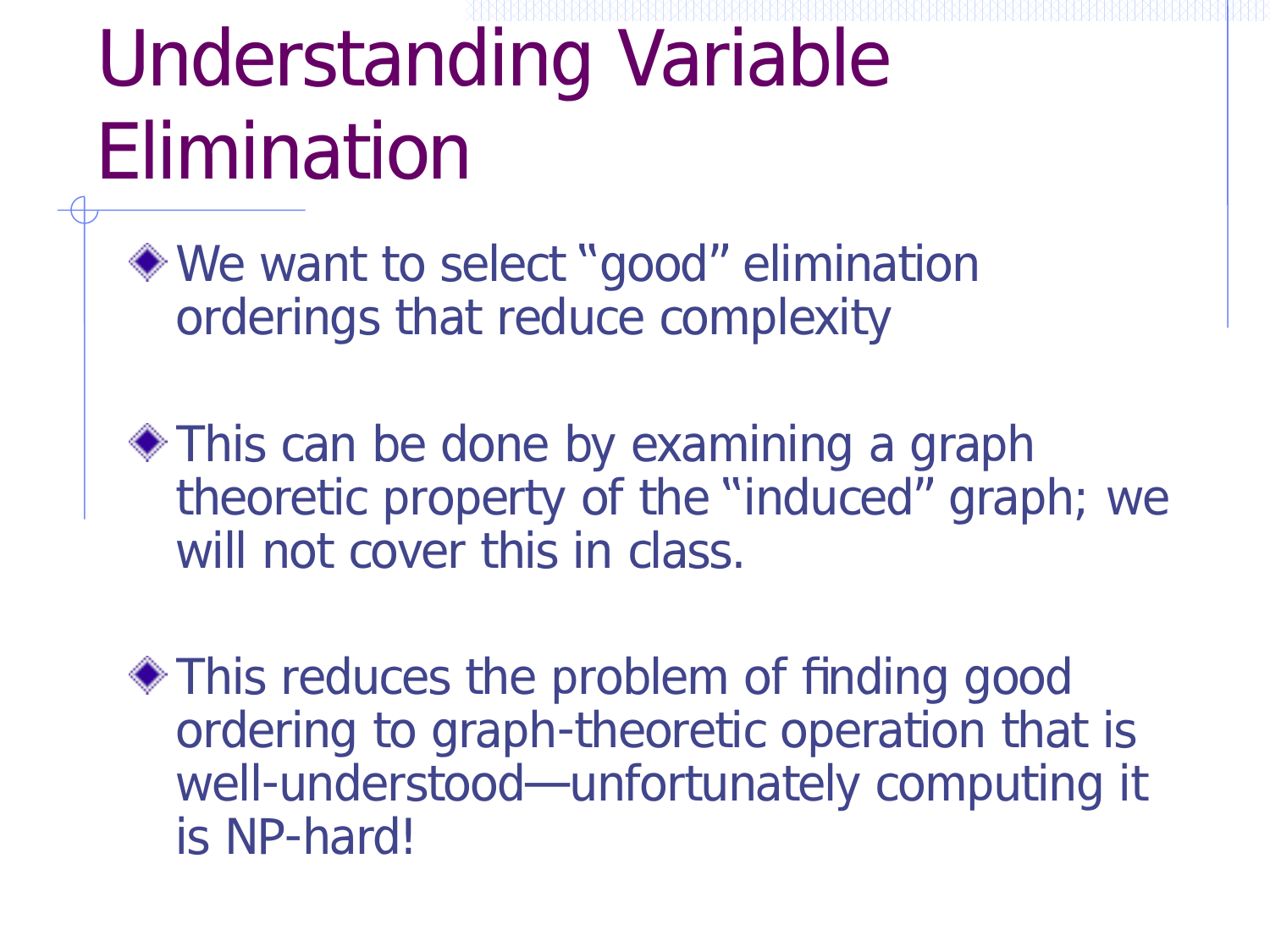

# Understanding Variable Elimination
We want to select “good” elimination orderings that reduce complexity

This can be done by examining a graph theoretic property of the “induced” graph; we will not cover this in class.

This reduces the problem of finding good ordering to graph-theoretic operation that is well-understood—unfortunately computing it is NP-hard!